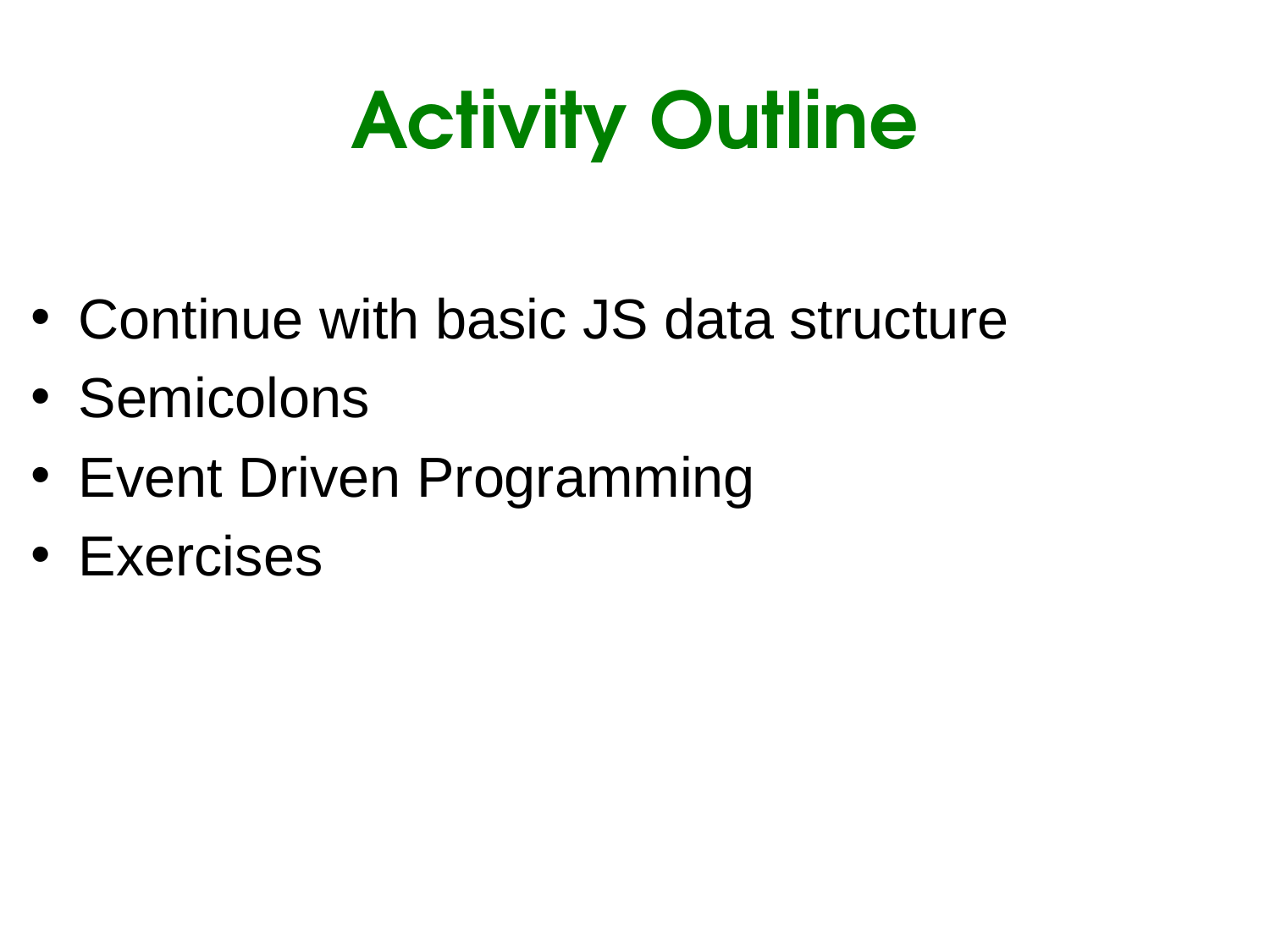

# Activity Outline

Continue with basic JS data structure
Semicolons
Event Driven Programming
Exercises